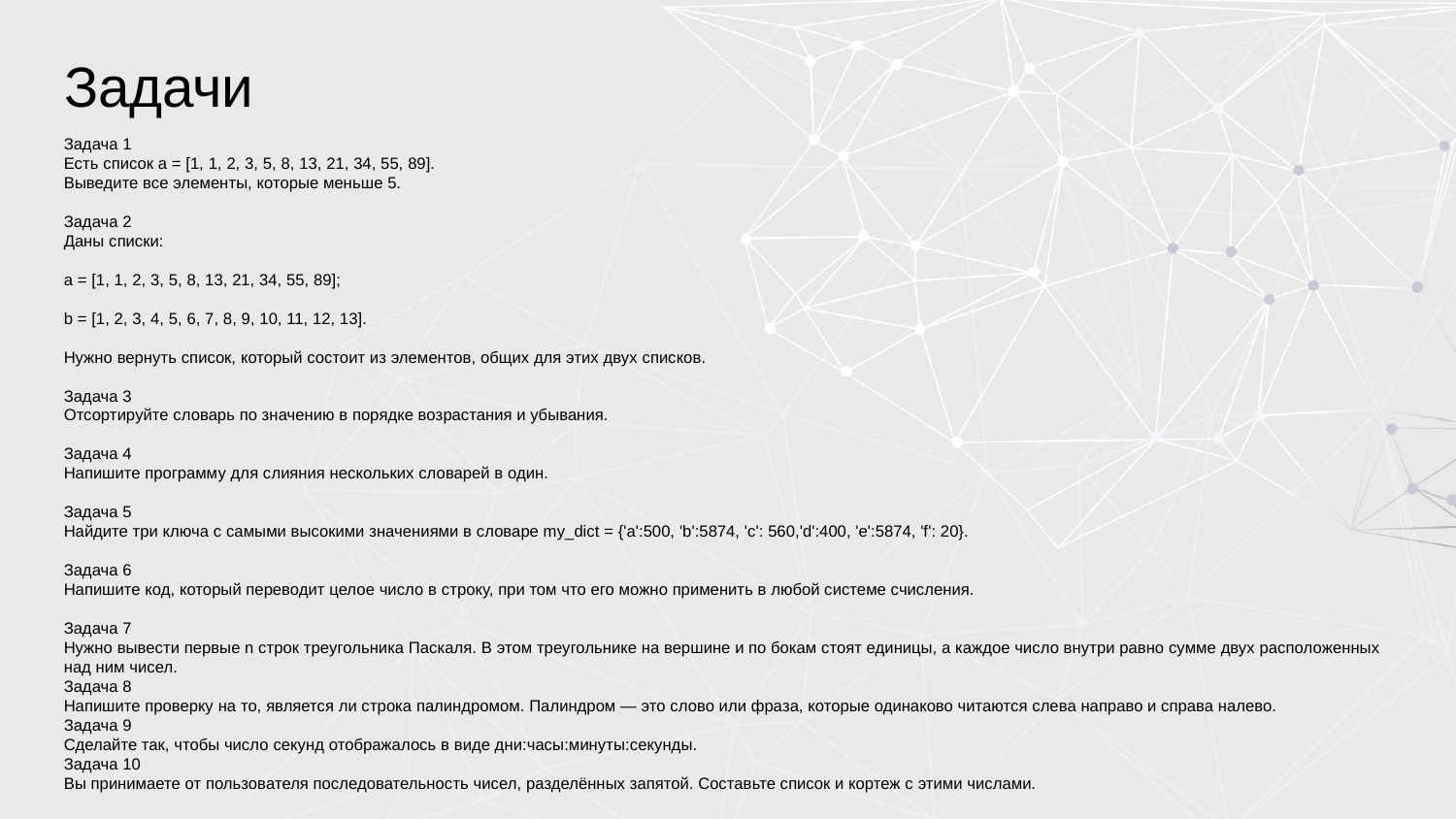

# Задачи
Задача 1
Есть список a = [1, 1, 2, 3, 5, 8, 13, 21, 34, 55, 89].
Выведите все элементы, которые меньше 5.

Задача 2
Даны списки:

a = [1, 1, 2, 3, 5, 8, 13, 21, 34, 55, 89];

b = [1, 2, 3, 4, 5, 6, 7, 8, 9, 10, 11, 12, 13].

Нужно вернуть список, который состоит из элементов, общих для этих двух списков.

Задача 3
Отсортируйте словарь по значению в порядке возрастания и убывания.

Задача 4
Напишите программу для слияния нескольких словарей в один.

Задача 5
Найдите три ключа с самыми высокими значениями в словаре my_dict = {'a':500, 'b':5874, 'c': 560,'d':400, 'e':5874, 'f': 20}.

Задача 6
Напишите код, который переводит целое число в строку, при том что его можно применить в любой системе счисления.

Задача 7
Нужно вывести первые n строк треугольника Паскаля. В этом треугольнике на вершине и по бокам стоят единицы, а каждое число внутри равно сумме двух расположенных над ним чисел.
Задача 8
Напишите проверку на то, является ли строка палиндромом. Палиндром — это слово или фраза, которые одинаково читаются слева направо и справа налево.
Задача 9
Сделайте так, чтобы число секунд отображалось в виде дни:часы:минуты:секунды.
Задача 10
Вы принимаете от пользователя последовательность чисел, разделённых запятой. Составьте список и кортеж с этими числами.